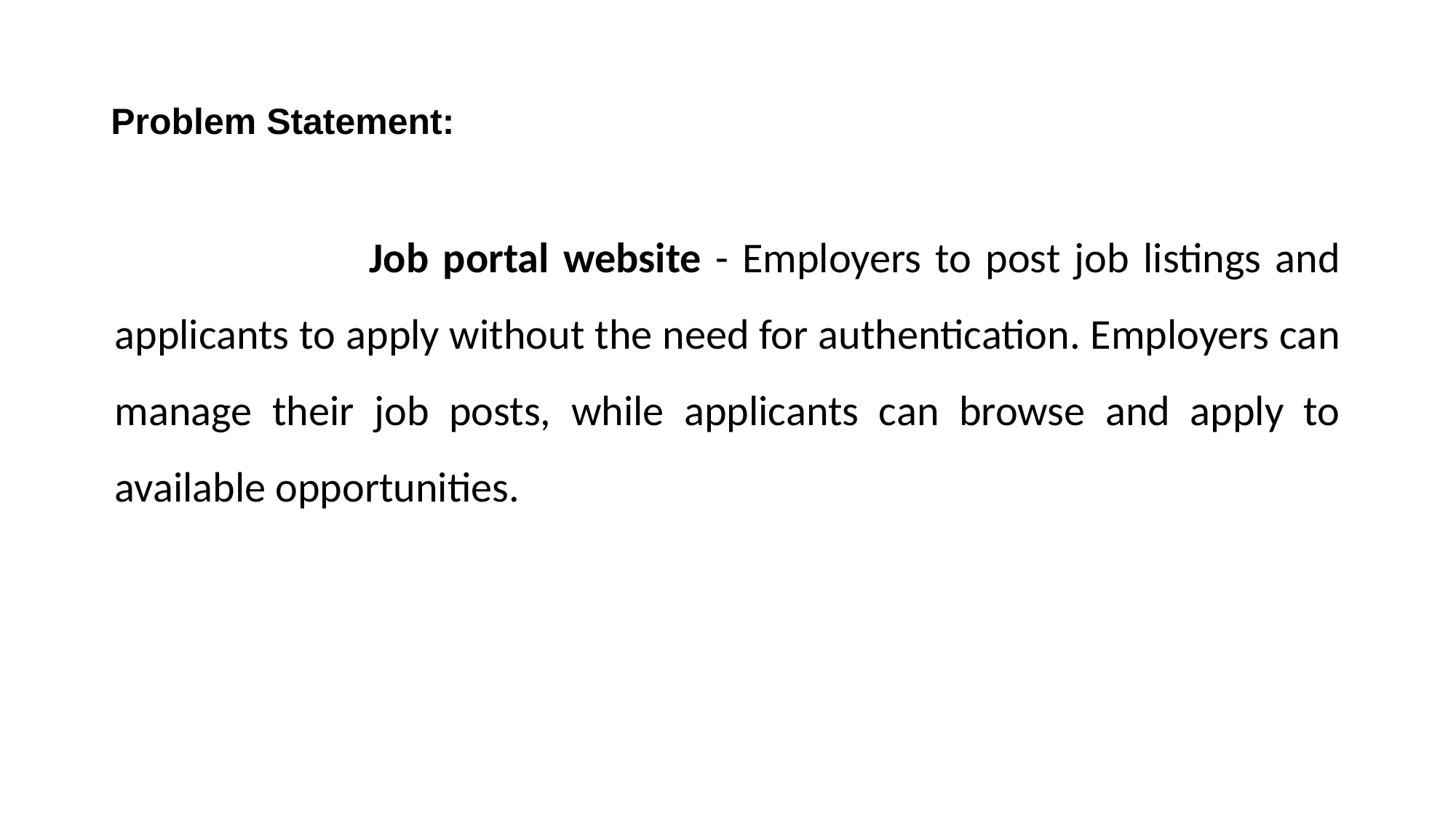

# Problem Statement:
                  Job portal website - Employers to post job listings and applicants to apply without the need for authentication. Employers can manage their job posts, while applicants can browse and apply to available opportunities.